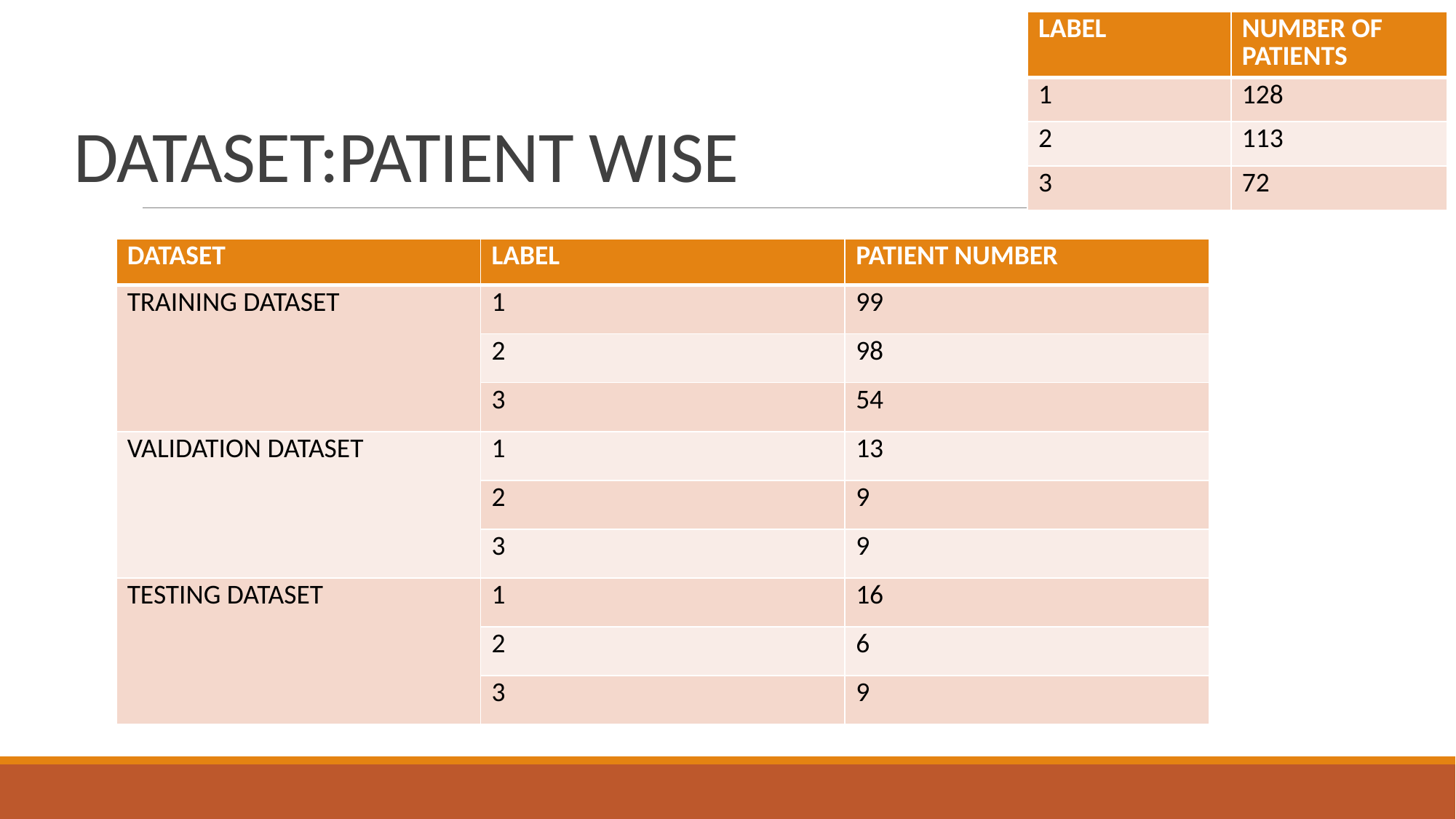

| LABEL | NUMBER OF PATIENTS |
| --- | --- |
| 1 | 128 |
| 2 | 113 |
| 3 | 72 |
# DATASET:PATIENT WISE
| DATASET | LABEL | PATIENT NUMBER |
| --- | --- | --- |
| TRAINING DATASET | 1 | 99 |
|  | 2 | 98 |
|  | 3 | 54 |
| VALIDATION DATASET | 1 | 13 |
|  | 2 | 9 |
|  | 3 | 9 |
| TESTING DATASET | 1 | 16 |
|  | 2 | 6 |
|  | 3 | 9 |